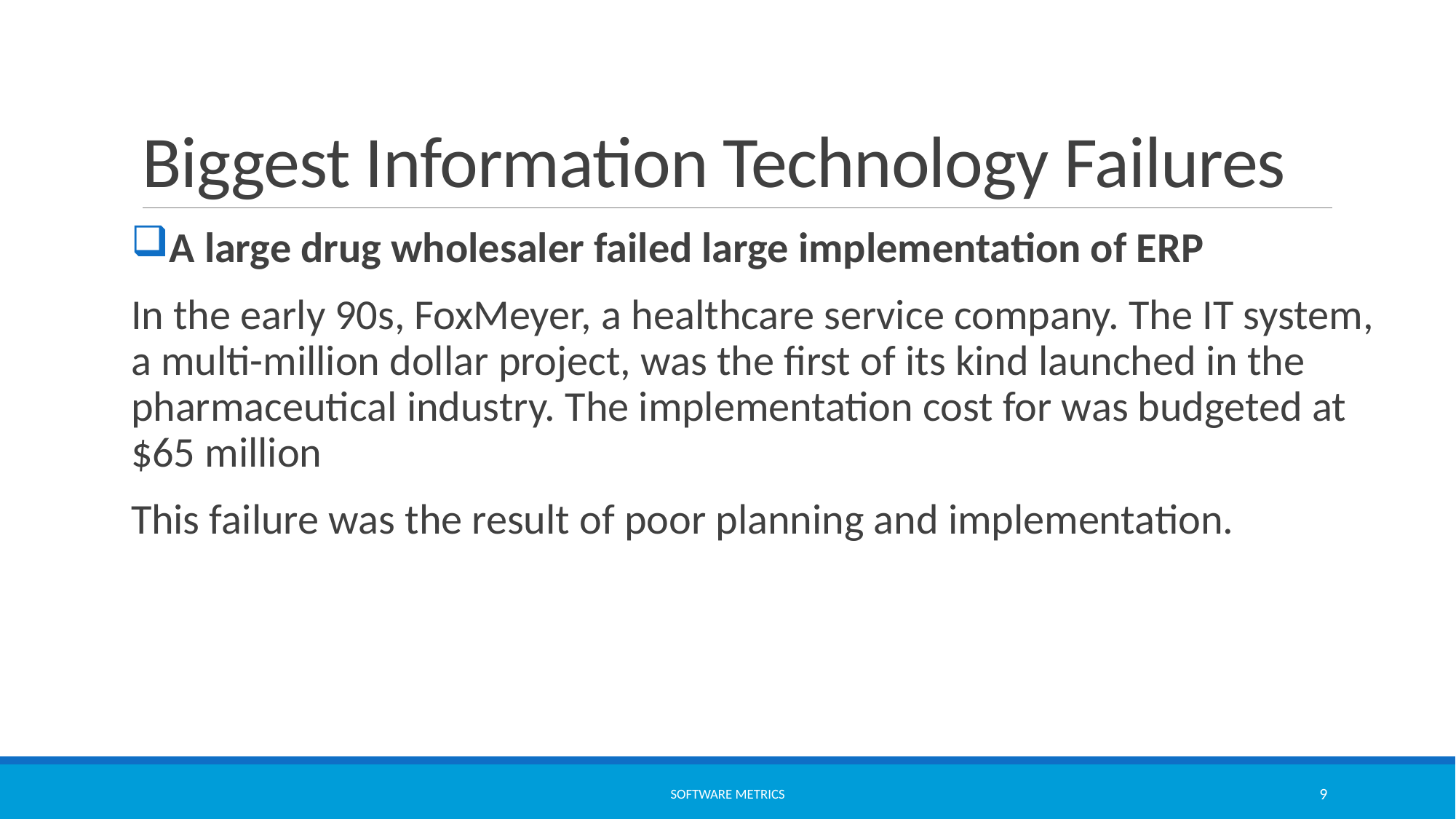

# Biggest Information Technology Failures
A large drug wholesaler failed large implementation of ERP
In the early 90s, FoxMeyer, a healthcare service company. The IT system, a multi-million dollar project, was the first of its kind launched in the pharmaceutical industry. The implementation cost for was budgeted at $65 million
This failure was the result of poor planning and implementation.
software metrics
9